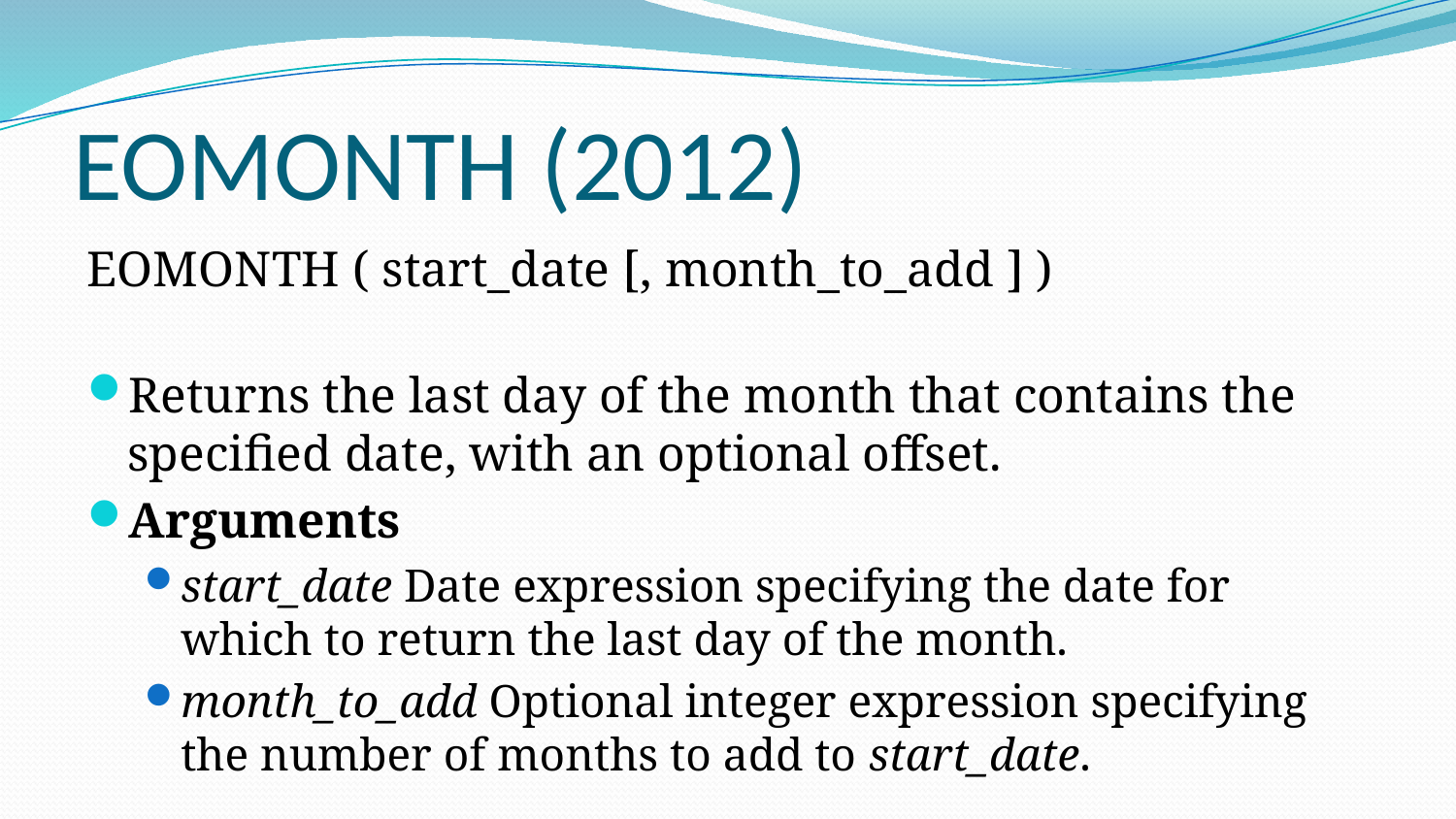

# EOMONTH (2012)
EOMONTH ( start_date [, month_to_add ] )
Returns the last day of the month that contains the specified date, with an optional offset.
Arguments
start_date Date expression specifying the date for which to return the last day of the month.
month_to_add Optional integer expression specifying the number of months to add to start_date.